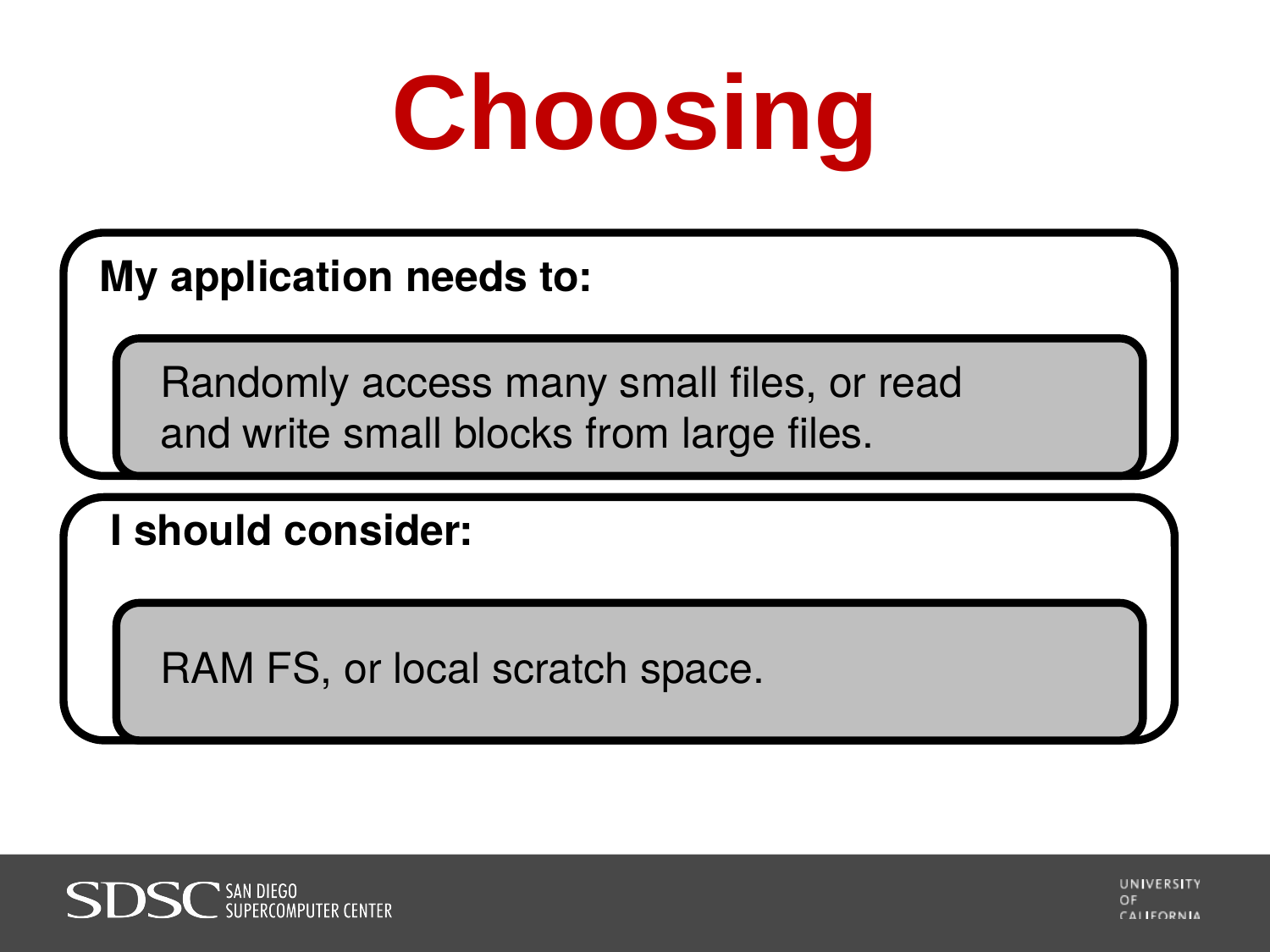

# Choosing

My application needs to:

Randomly access many small files, or read and write small blocks from large files.

I should consider:

RAM FS, or local scratch space.